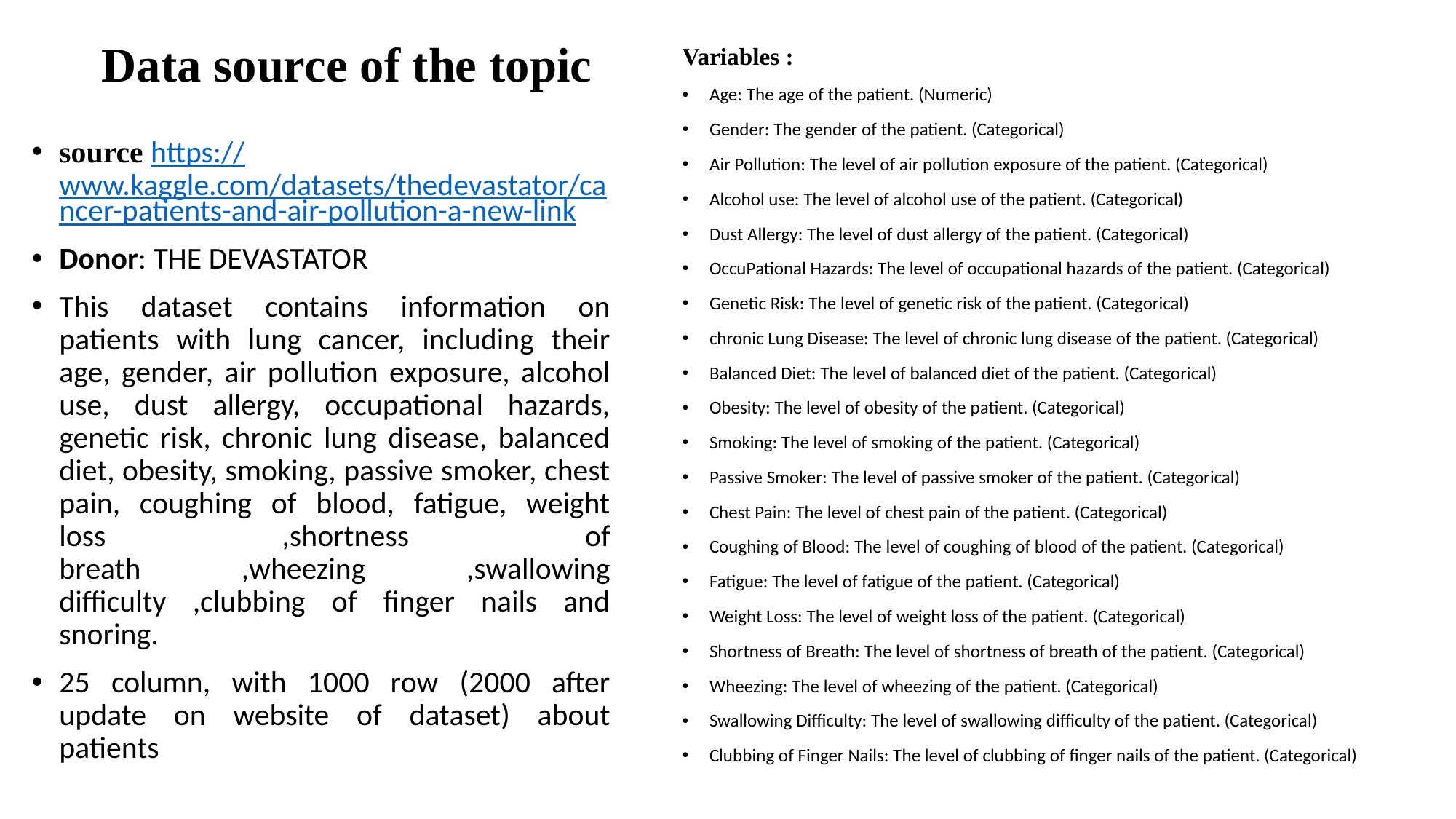

# Data source of the topic
Variables :
Age: The age of the patient. (Numeric)
Gender: The gender of the patient. (Categorical)
Air Pollution: The level of air pollution exposure of the patient. (Categorical)
Alcohol use: The level of alcohol use of the patient. (Categorical)
Dust Allergy: The level of dust allergy of the patient. (Categorical)
OccuPational Hazards: The level of occupational hazards of the patient. (Categorical)
Genetic Risk: The level of genetic risk of the patient. (Categorical)
chronic Lung Disease: The level of chronic lung disease of the patient. (Categorical)
Balanced Diet: The level of balanced diet of the patient. (Categorical)
Obesity: The level of obesity of the patient. (Categorical)
Smoking: The level of smoking of the patient. (Categorical)
Passive Smoker: The level of passive smoker of the patient. (Categorical)
Chest Pain: The level of chest pain of the patient. (Categorical)
Coughing of Blood: The level of coughing of blood of the patient. (Categorical)
Fatigue: The level of fatigue of the patient. (Categorical)
Weight Loss: The level of weight loss of the patient. (Categorical)
Shortness of Breath: The level of shortness of breath of the patient. (Categorical)
Wheezing: The level of wheezing of the patient. (Categorical)
Swallowing Difficulty: The level of swallowing difficulty of the patient. (Categorical)
Clubbing of Finger Nails: The level of clubbing of finger nails of the patient. (Categorical)

source https://www.kaggle.com/datasets/thedevastator/cancer-patients-and-air-pollution-a-new-link
Donor: THE DEVASTATOR
This dataset contains information on patients with lung cancer, including their age, gender, air pollution exposure, alcohol use, dust allergy, occupational hazards, genetic risk, chronic lung disease, balanced diet, obesity, smoking, passive smoker, chest pain, coughing of blood, fatigue, weight loss ,shortness of breath ,wheezing ,swallowing difficulty ,clubbing of finger nails and snoring.
25 column, with 1000 row (2000 after update on website of dataset) about patients